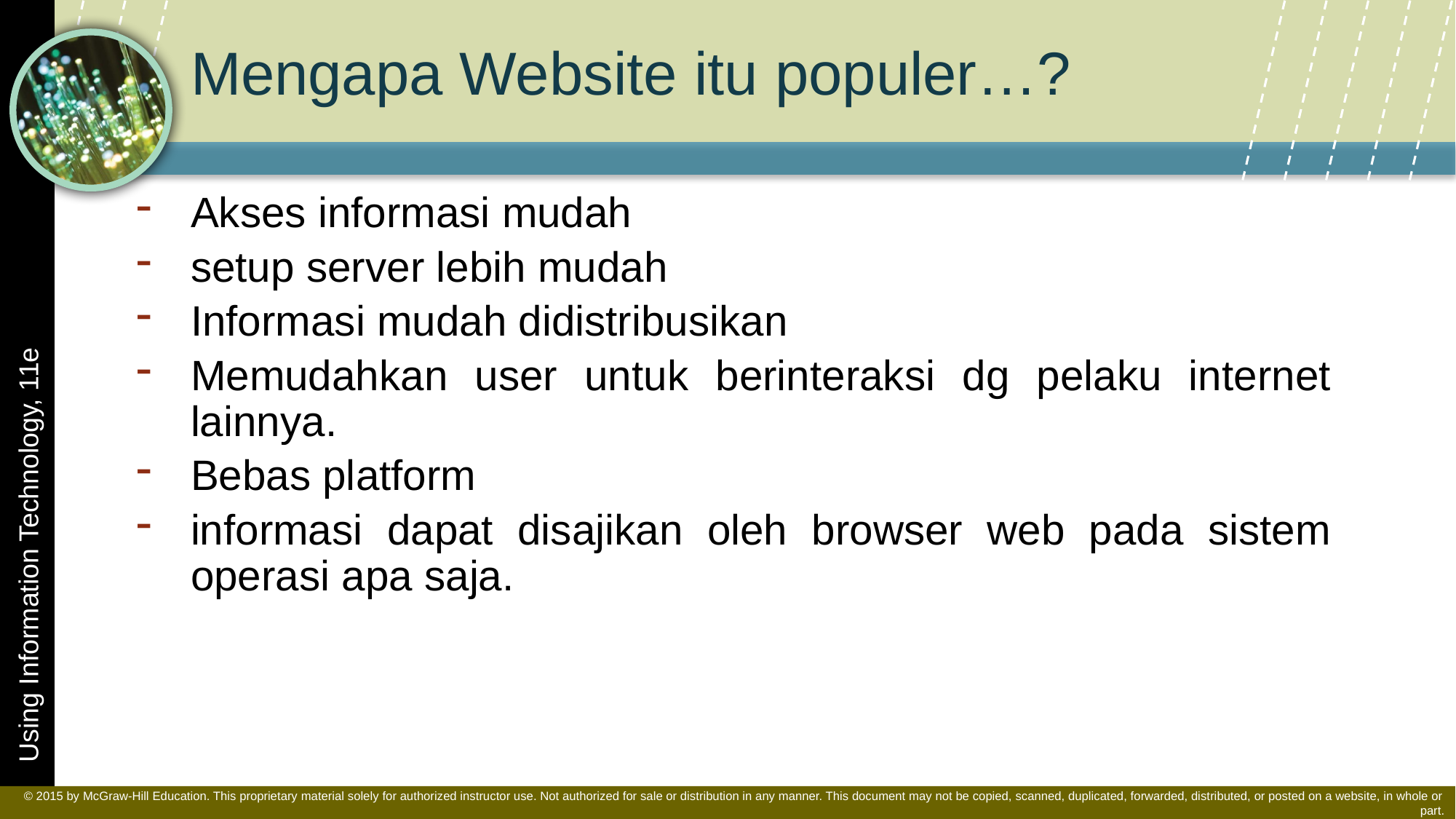

# Mengapa Website itu populer…?
Akses informasi mudah
setup server lebih mudah
Informasi mudah didistribusikan
Memudahkan user untuk berinteraksi dg pelaku internet lainnya.
Bebas platform
informasi dapat disajikan oleh browser web pada sistem operasi apa saja.